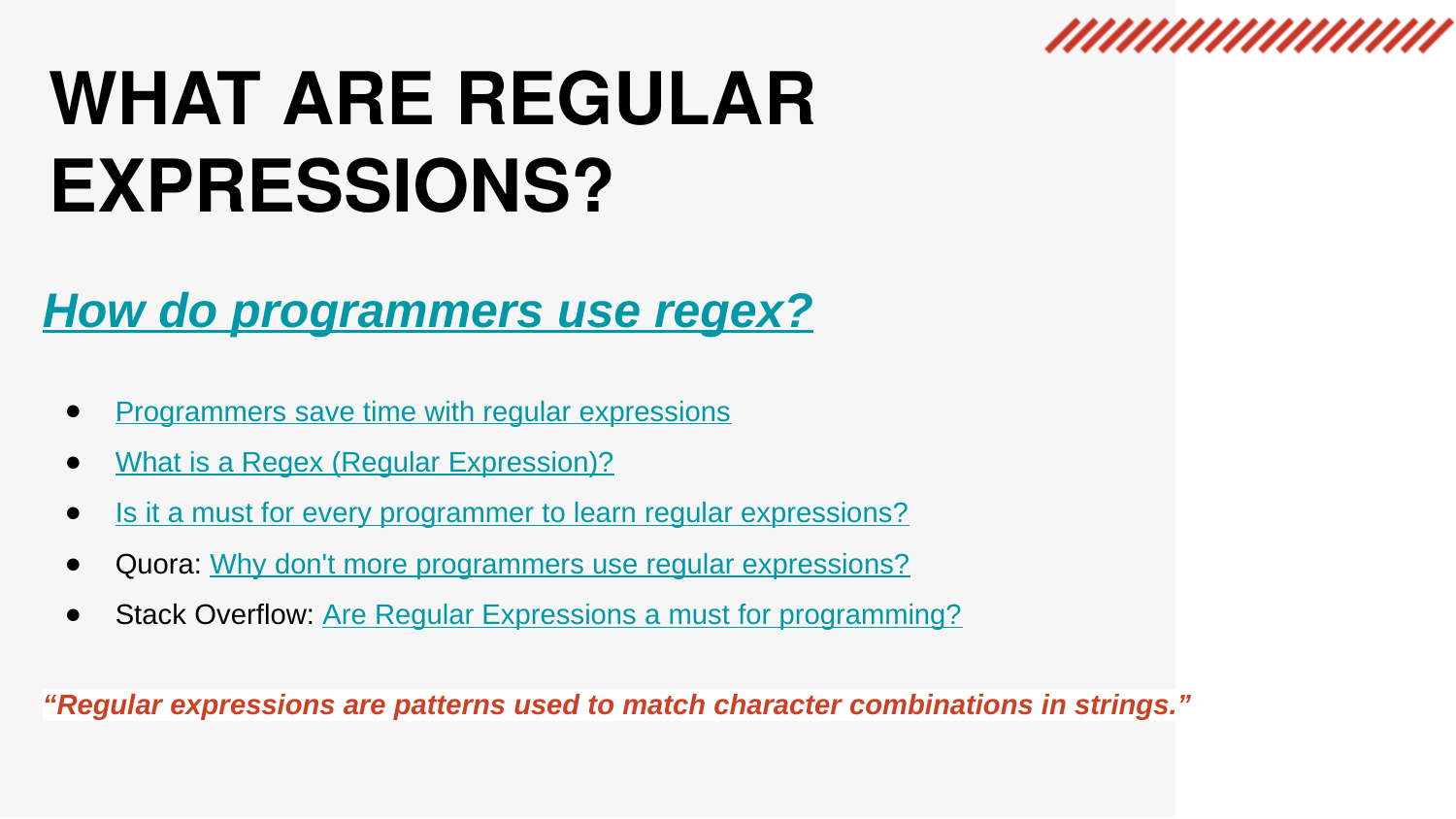

WHAT ARE REGULAR EXPRESSIONS?

How do programmers use regex?

Programmers save time with regular expressions
What is a Regex (Regular Expression)?
Is it a must for every programmer to learn regular expressions?
Quora: Why don't more programmers use regular expressions?
Stack Overflow: Are Regular Expressions a must for programming?

“Regular expressions are patterns used to match character combinations in strings.”